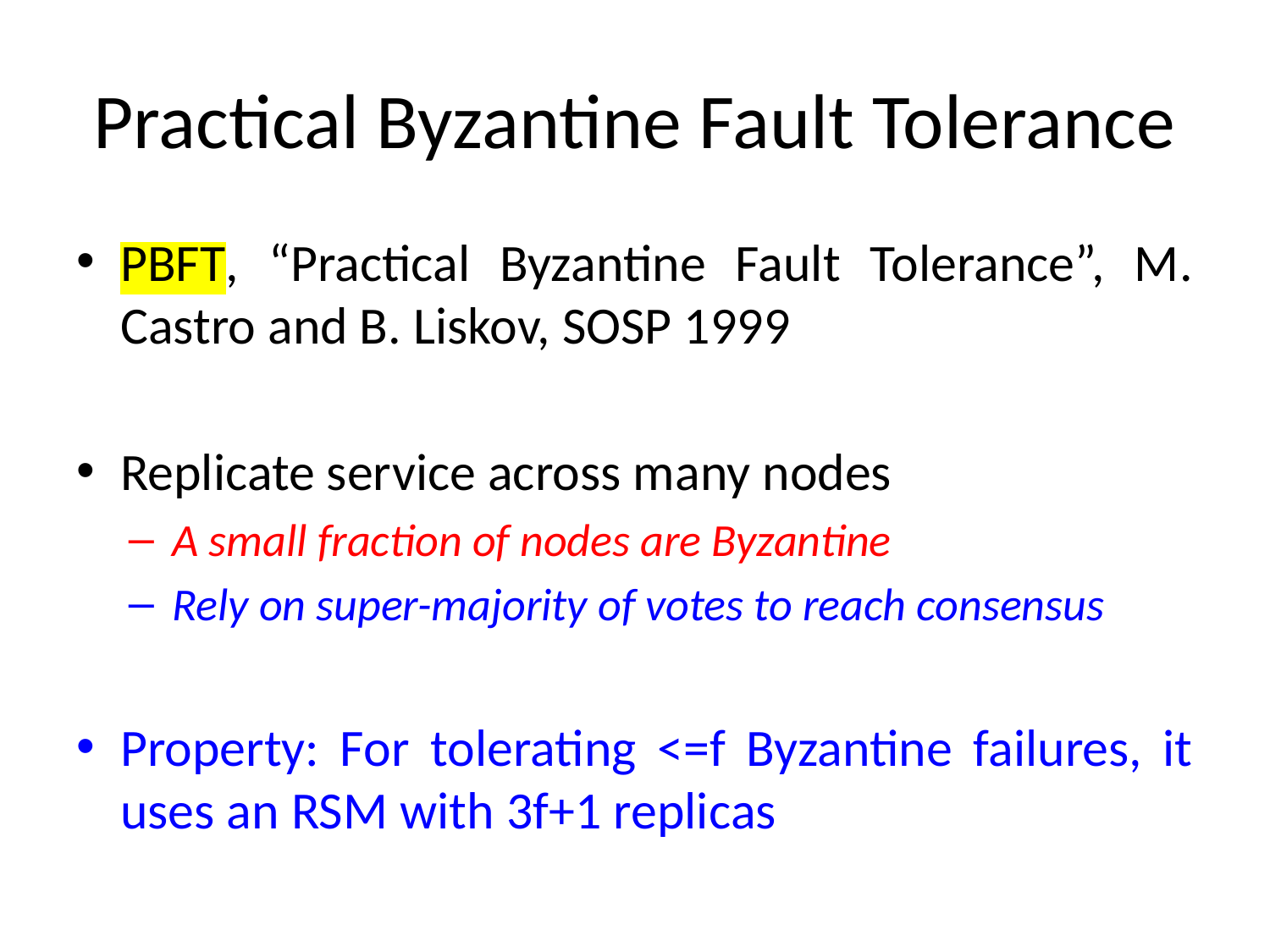

# Practical Byzantine Fault Tolerance
PBFT, “Practical Byzantine Fault Tolerance”, M. Castro and B. Liskov, SOSP 1999

Replicate service across many nodes
A small fraction of nodes are Byzantine
Rely on super-majority of votes to reach consensus

Property: For tolerating <=f Byzantine failures, it uses an RSM with 3f+1 replicas